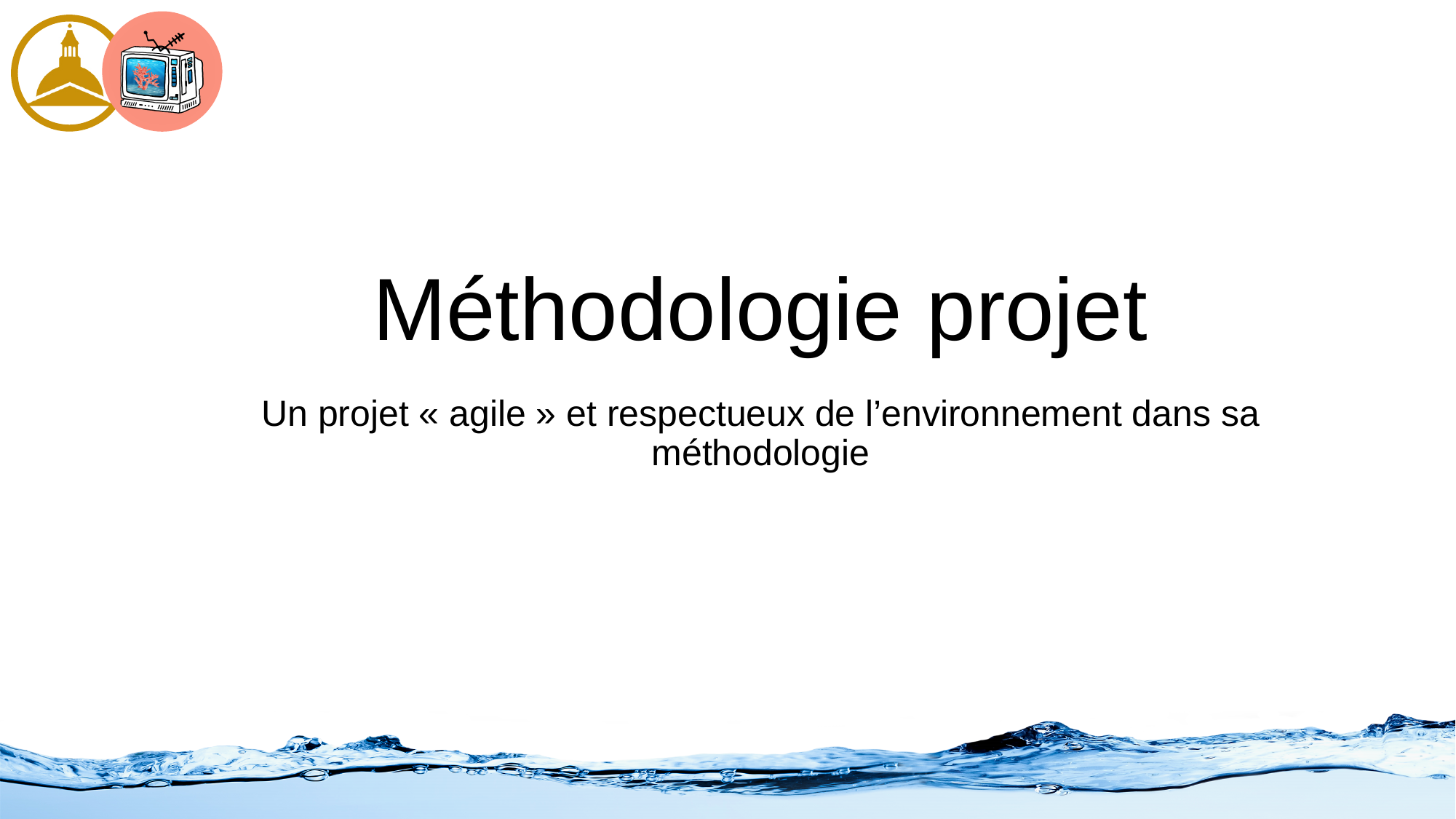

Méthodologie projet
Un projet « agile » et respectueux de l’environnement dans sa méthodologie